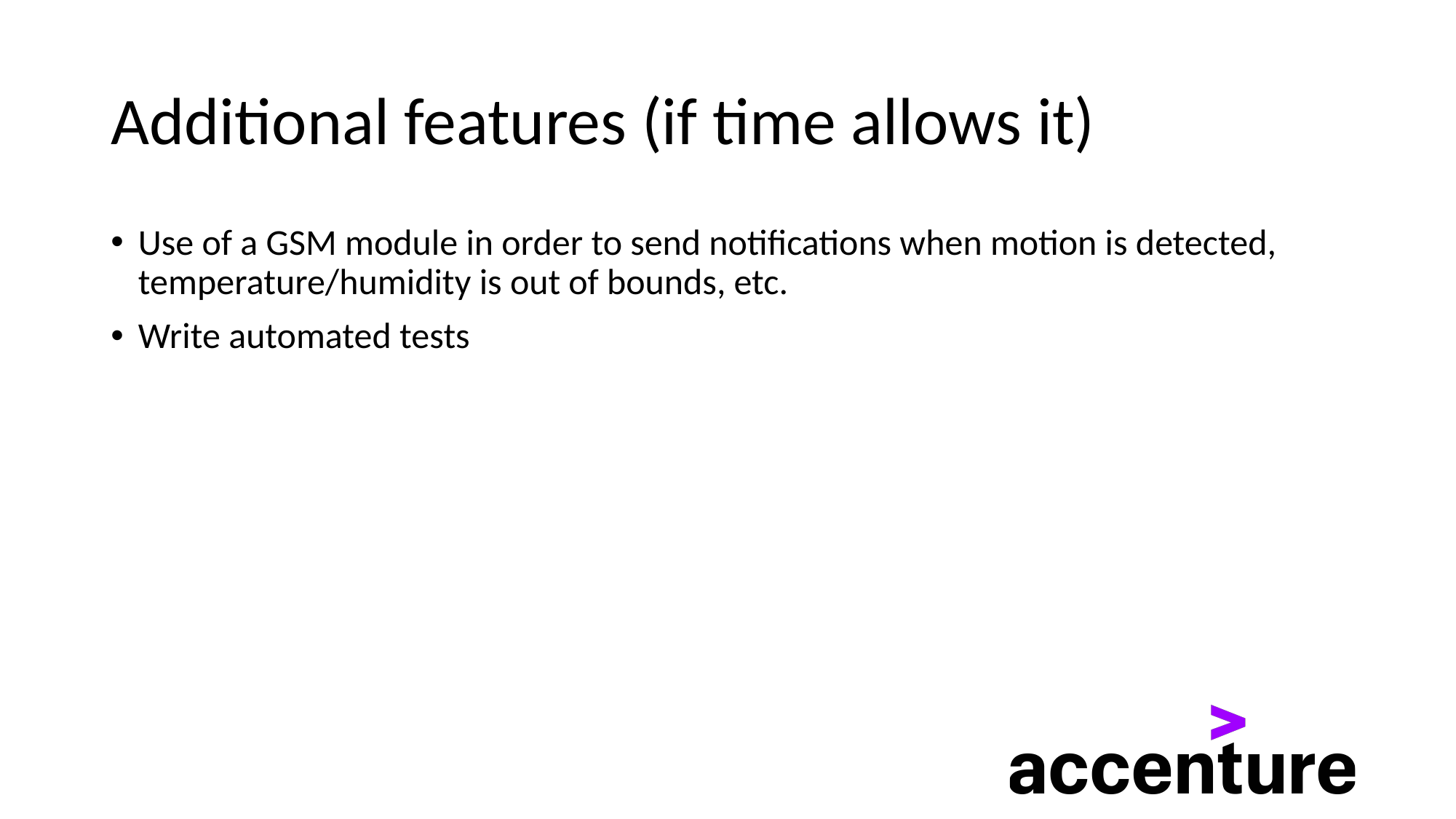

# Additional features (if time allows it)
Use of a GSM module in order to send notifications when motion is detected, temperature/humidity is out of bounds, etc.
Write automated tests